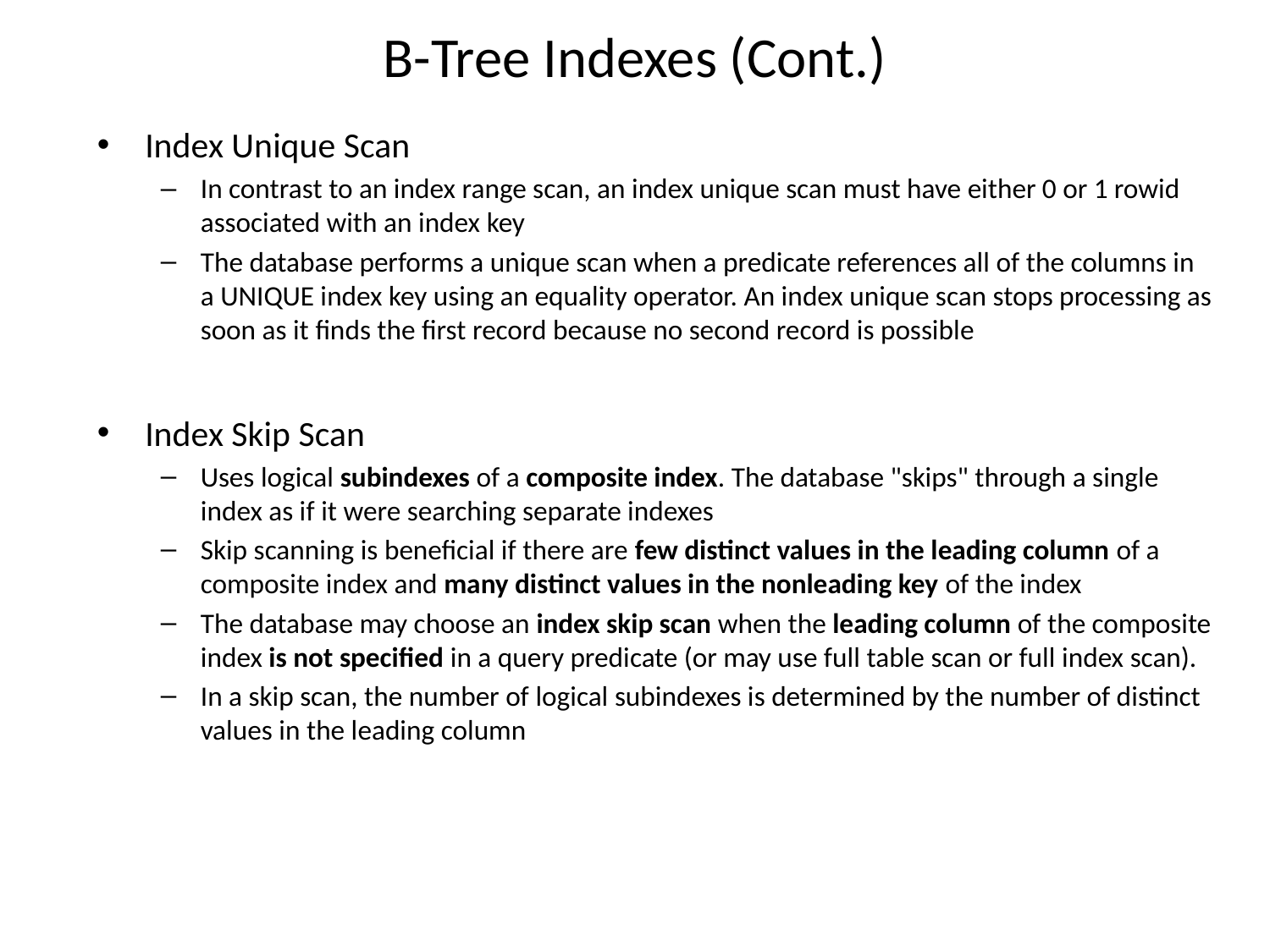

# B-Tree Indexes (Cont.)
Index Unique Scan
In contrast to an index range scan, an index unique scan must have either 0 or 1 rowid associated with an index key
The database performs a unique scan when a predicate references all of the columns in a UNIQUE index key using an equality operator. An index unique scan stops processing as soon as it finds the first record because no second record is possible

Index Skip Scan
Uses logical subindexes of a composite index. The database "skips" through a single index as if it were searching separate indexes
Skip scanning is beneficial if there are few distinct values in the leading column of a composite index and many distinct values in the nonleading key of the index
The database may choose an index skip scan when the leading column of the composite index is not specified in a query predicate (or may use full table scan or full index scan).
In a skip scan, the number of logical subindexes is determined by the number of distinct values in the leading column